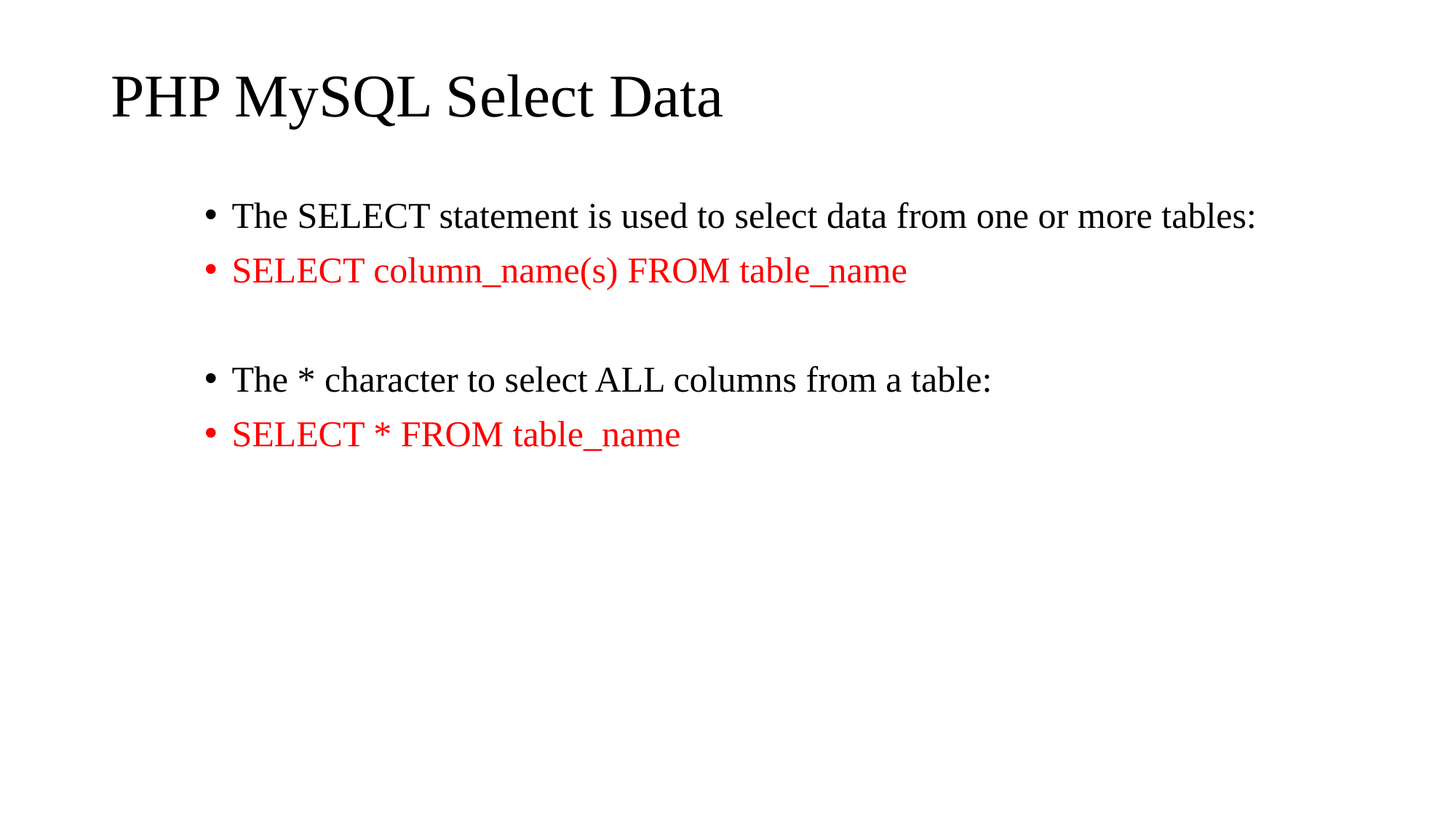

# PHP MySQL Select Data
The SELECT statement is used to select data from one or more tables:
SELECT column_name(s) FROM table_name

The * character to select ALL columns from a table:
SELECT * FROM table_name